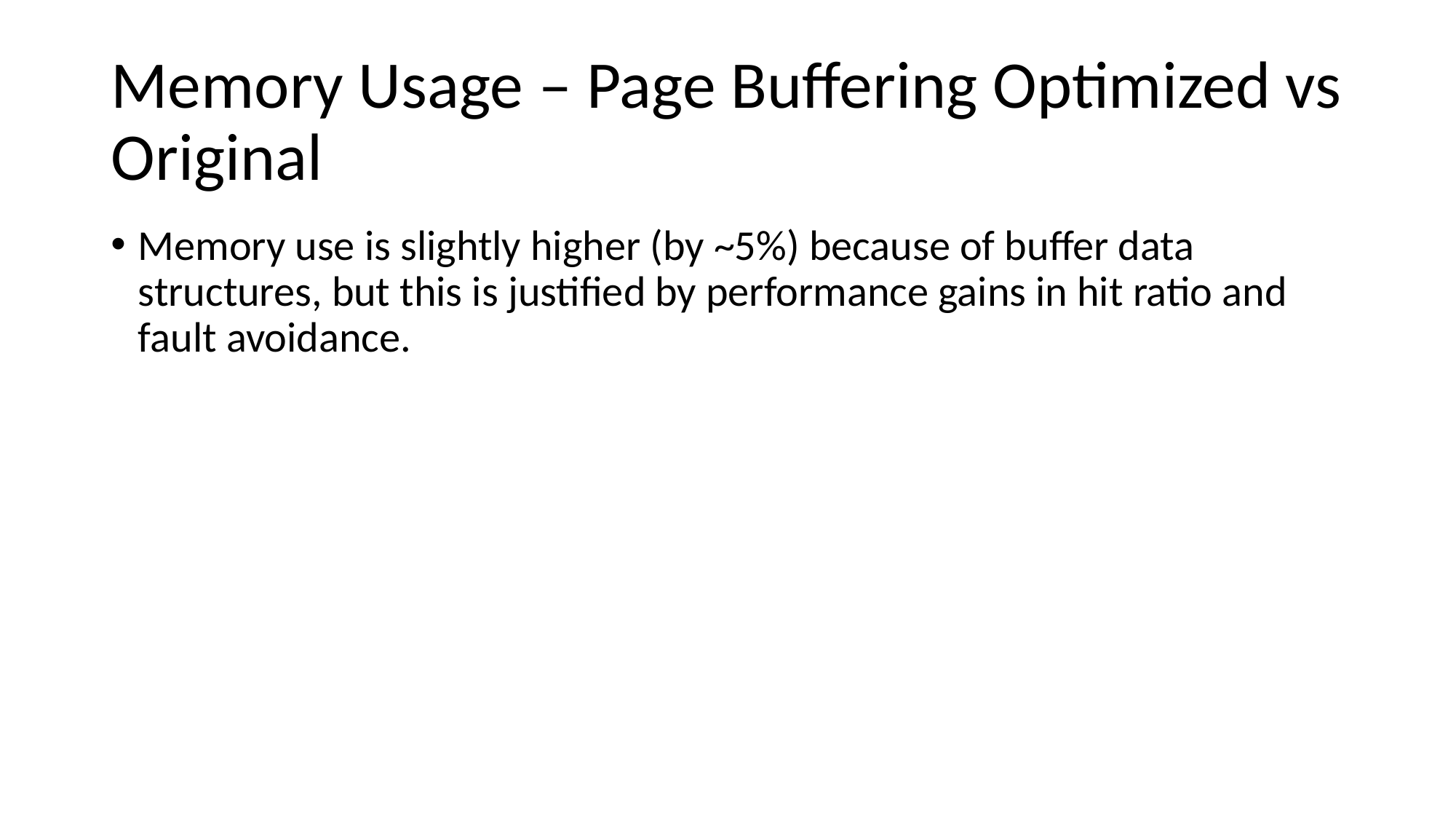

# Memory Usage – Page Buffering Optimized vs Original
Memory use is slightly higher (by ~5%) because of buffer data structures, but this is justified by performance gains in hit ratio and fault avoidance.